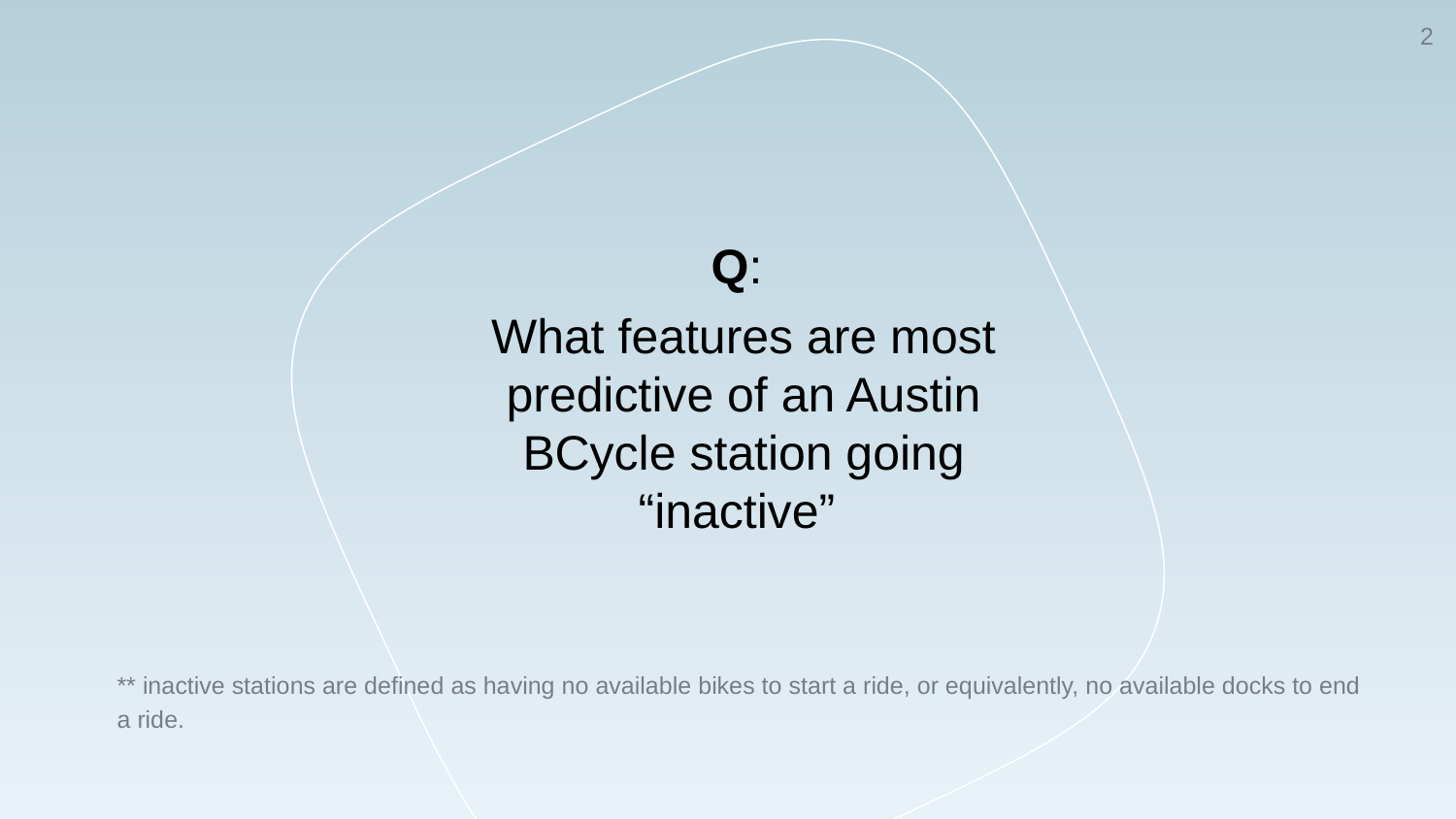

2
Q:
What features are most predictive of an Austin BCycle station going “inactive”

** inactive stations are defined as having no available bikes to start a ride, or equivalently, no available docks to end a ride.